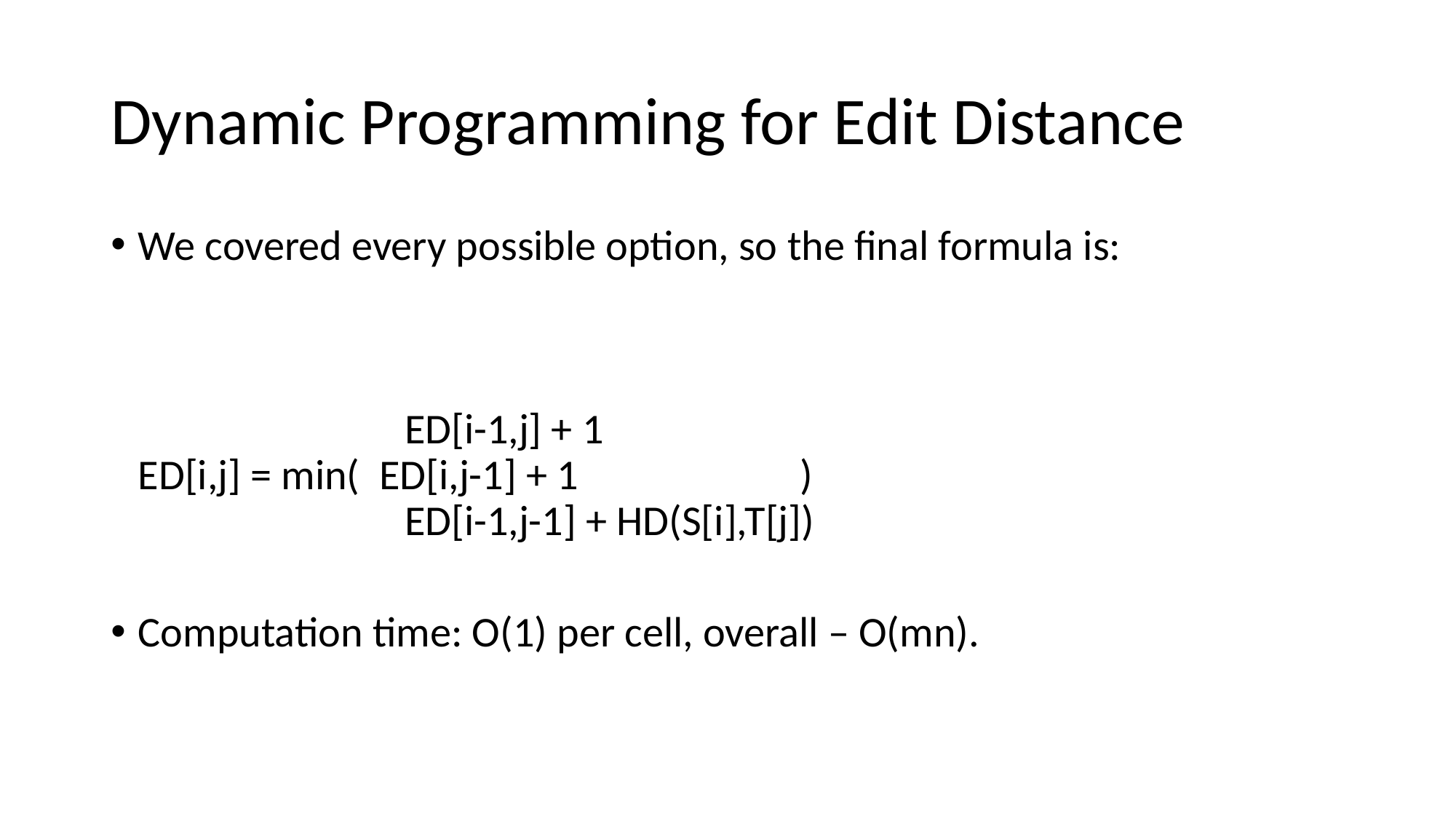

# Dynamic Programming for Edit Distance
We covered every possible option, so the final formula is:
		     ED[i-1,j] + 1
ED[i,j] = min(  ED[i,j-1] + 1                       )
		     ED[i-1,j-1] + HD(S[i],T[j])
Computation time: O(1) per cell, overall – O(mn).